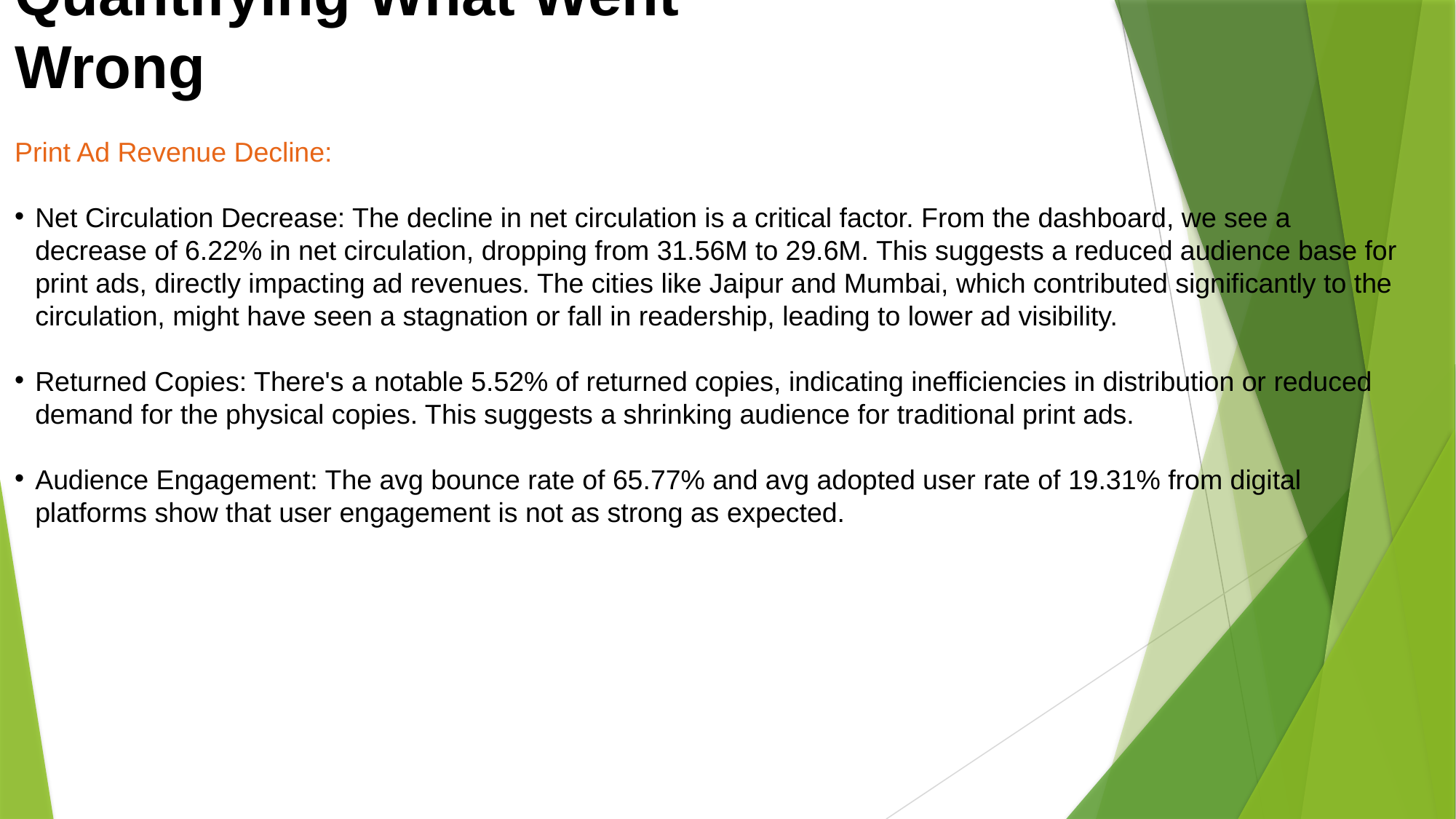

Quantifying What Went Wrong
Print Ad Revenue Decline:

Net Circulation Decrease: The decline in net circulation is a critical factor. From the dashboard, we see a decrease of 6.22% in net circulation, dropping from 31.56M to 29.6M. This suggests a reduced audience base for print ads, directly impacting ad revenues. The cities like Jaipur and Mumbai, which contributed significantly to the circulation, might have seen a stagnation or fall in readership, leading to lower ad visibility.

Returned Copies: There's a notable 5.52% of returned copies, indicating inefficiencies in distribution or reduced demand for the physical copies. This suggests a shrinking audience for traditional print ads.

Audience Engagement: The avg bounce rate of 65.77% and avg adopted user rate of 19.31% from digital platforms show that user engagement is not as strong as expected.